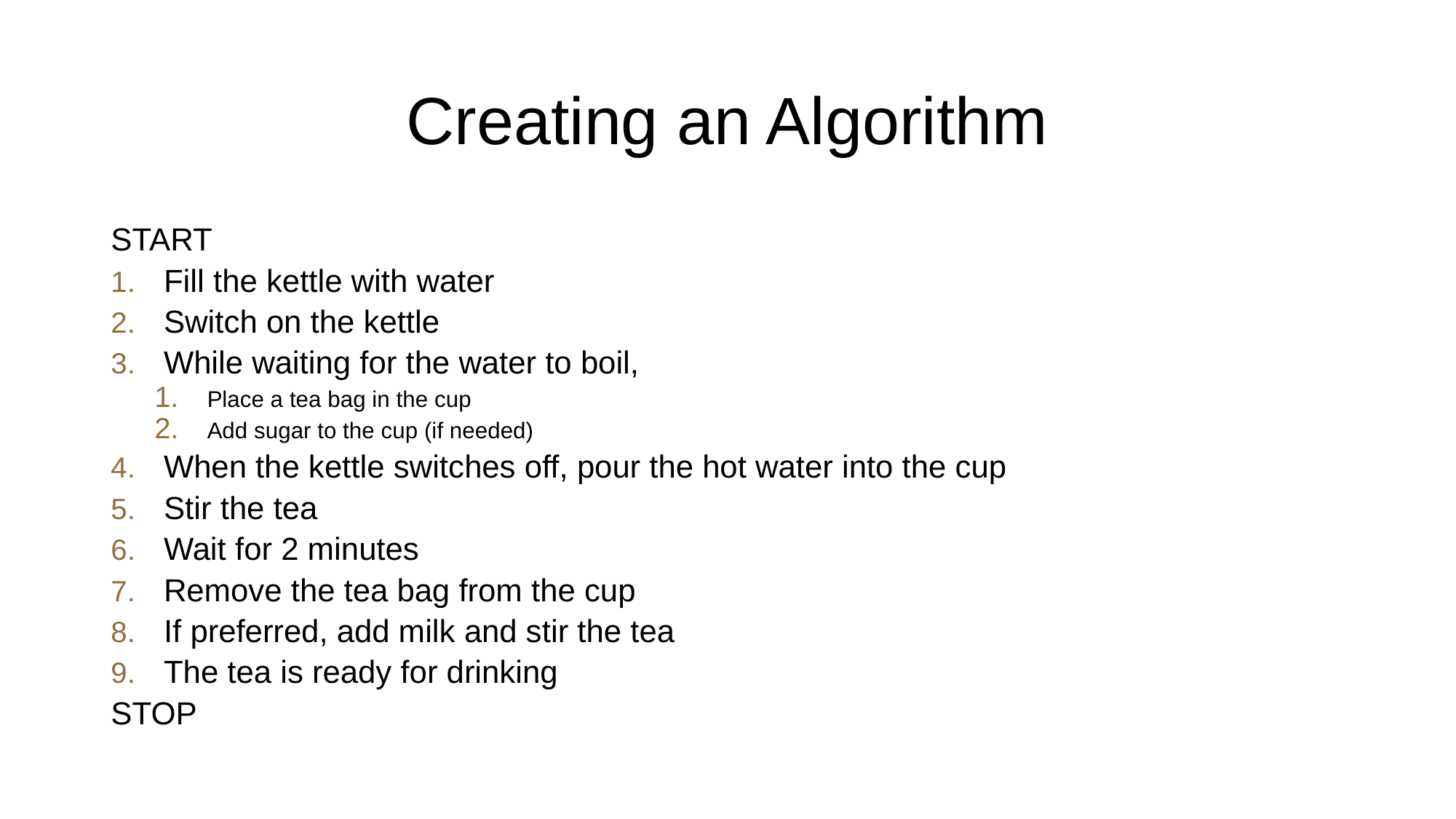

# Creating an Algorithm
START
Fill the kettle with water
Switch on the kettle
While waiting for the water to boil,
Place a tea bag in the cup
Add sugar to the cup (if needed)
When the kettle switches off, pour the hot water into the cup
Stir the tea
Wait for 2 minutes
Remove the tea bag from the cup
If preferred, add milk and stir the tea
The tea is ready for drinking
STOP